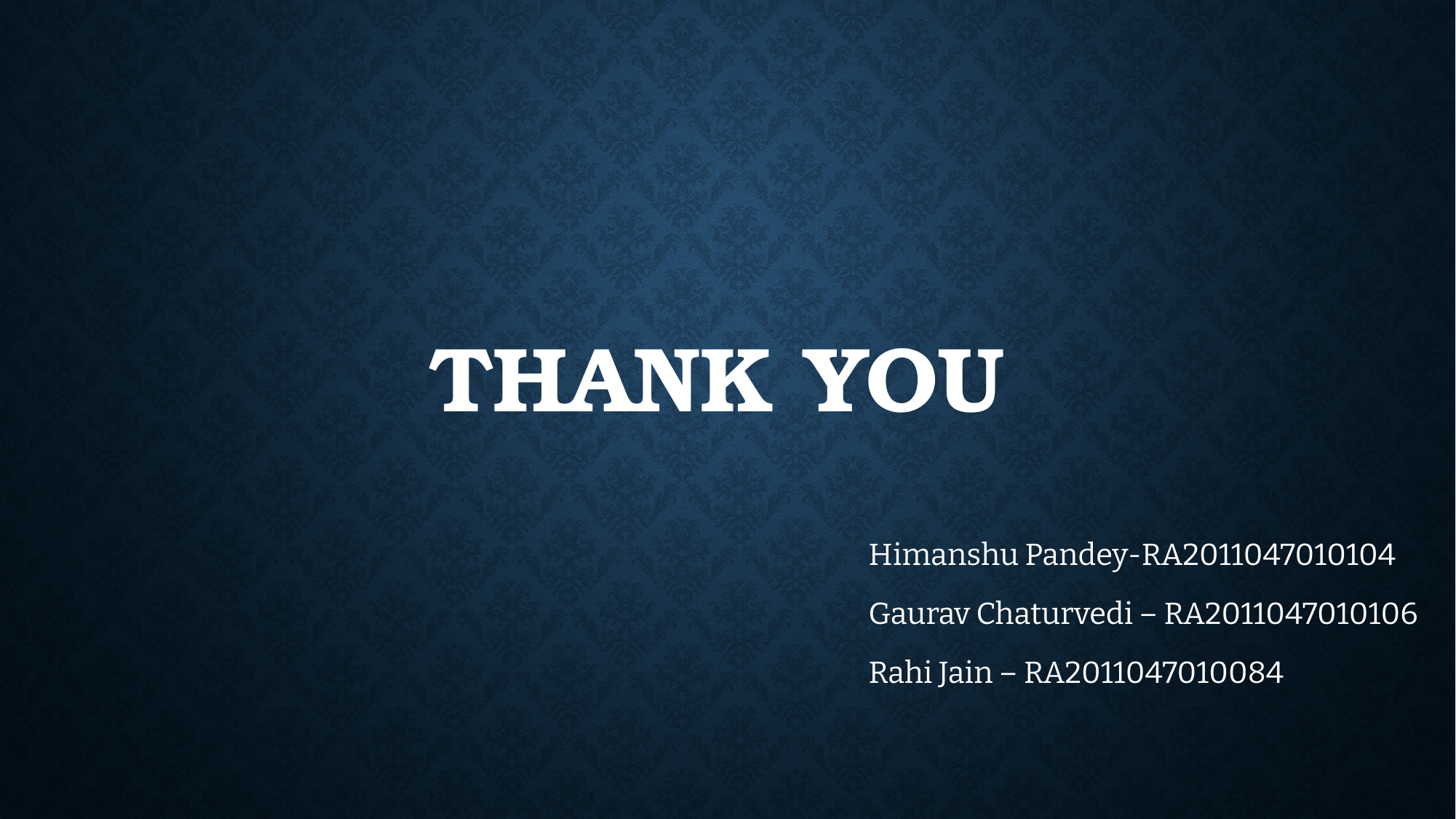

# THANK YOU
Himanshu Pandey-RA2011047010104
Gaurav Chaturvedi – RA2011047010106
Rahi Jain – RA2011047010084